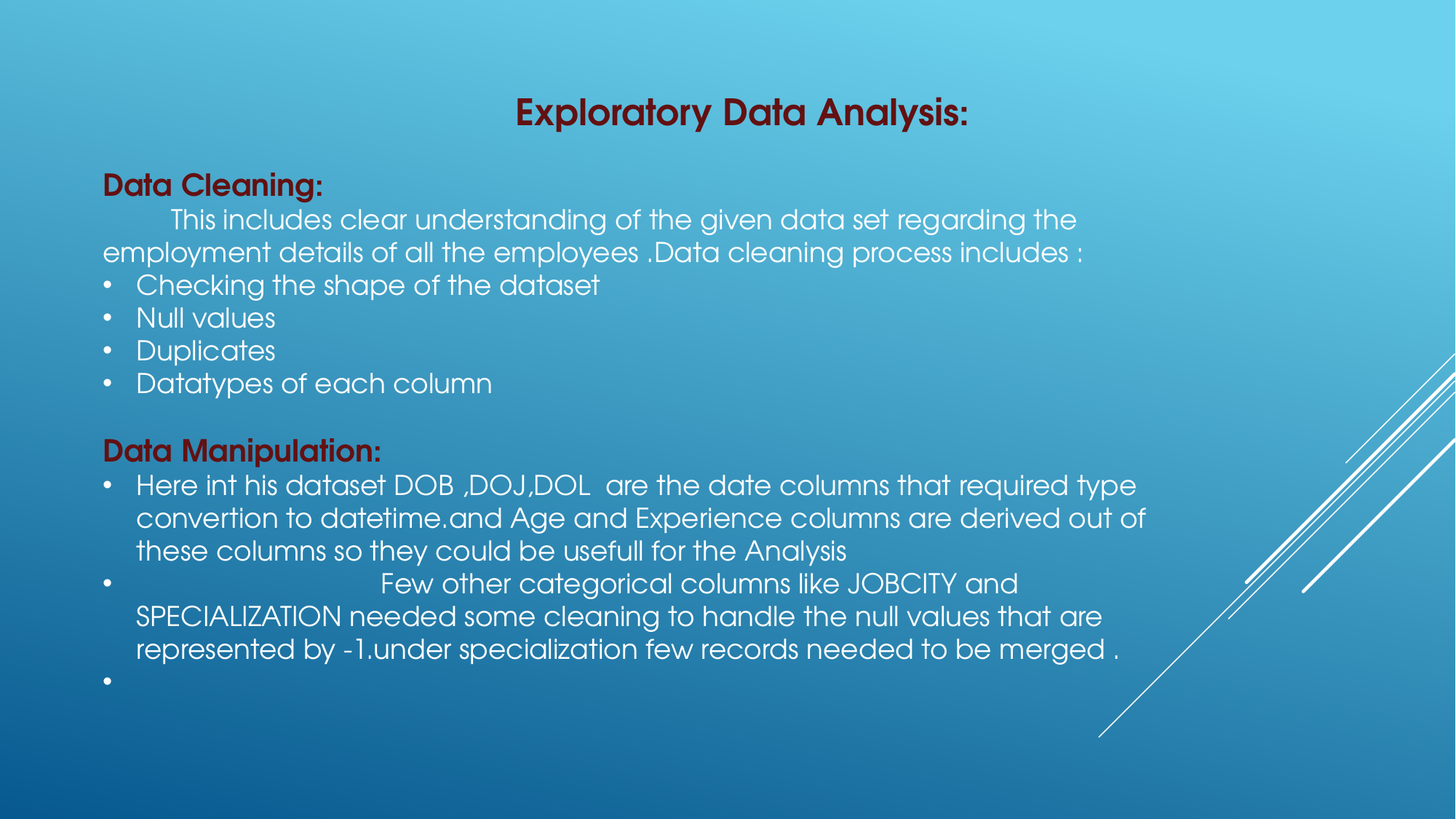

Exploratory Data Analysis:

Data Cleaning:
         This includes clear understanding of the given data set regarding the employment details of all the employees .Data cleaning process includes :
Checking the shape of the dataset
Null values
Duplicates
Datatypes of each column

Data Manipulation:
Here int his dataset DOB ,DOJ,DOL  are the date columns that required type convertion to datetime.and Age and Experience columns are derived out of these columns so they could be usefull for the Analysis
                                Few other categorical columns like JOBCITY and SPECIALIZATION needed some cleaning to handle the null values that are represented by -1.under specialization few records needed to be merged .